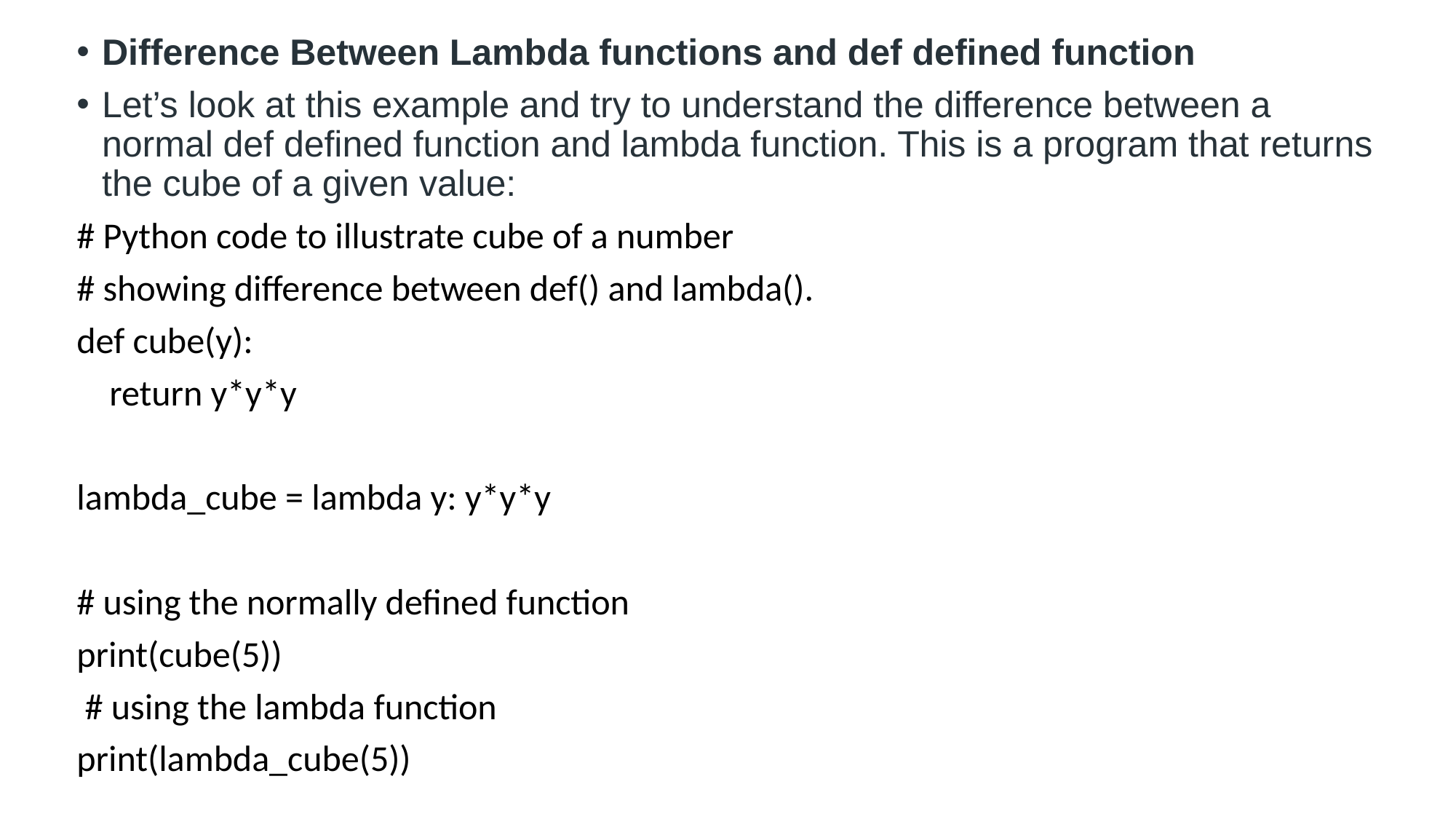

Difference Between Lambda functions and def defined function
Let’s look at this example and try to understand the difference between a normal def defined function and lambda function. This is a program that returns the cube of a given value:
# Python code to illustrate cube of a number
# showing difference between def() and lambda().
def cube(y):
    return y*y*y

lambda_cube = lambda y: y*y*y

# using the normally defined function
print(cube(5))
 # using the lambda function
print(lambda_cube(5))